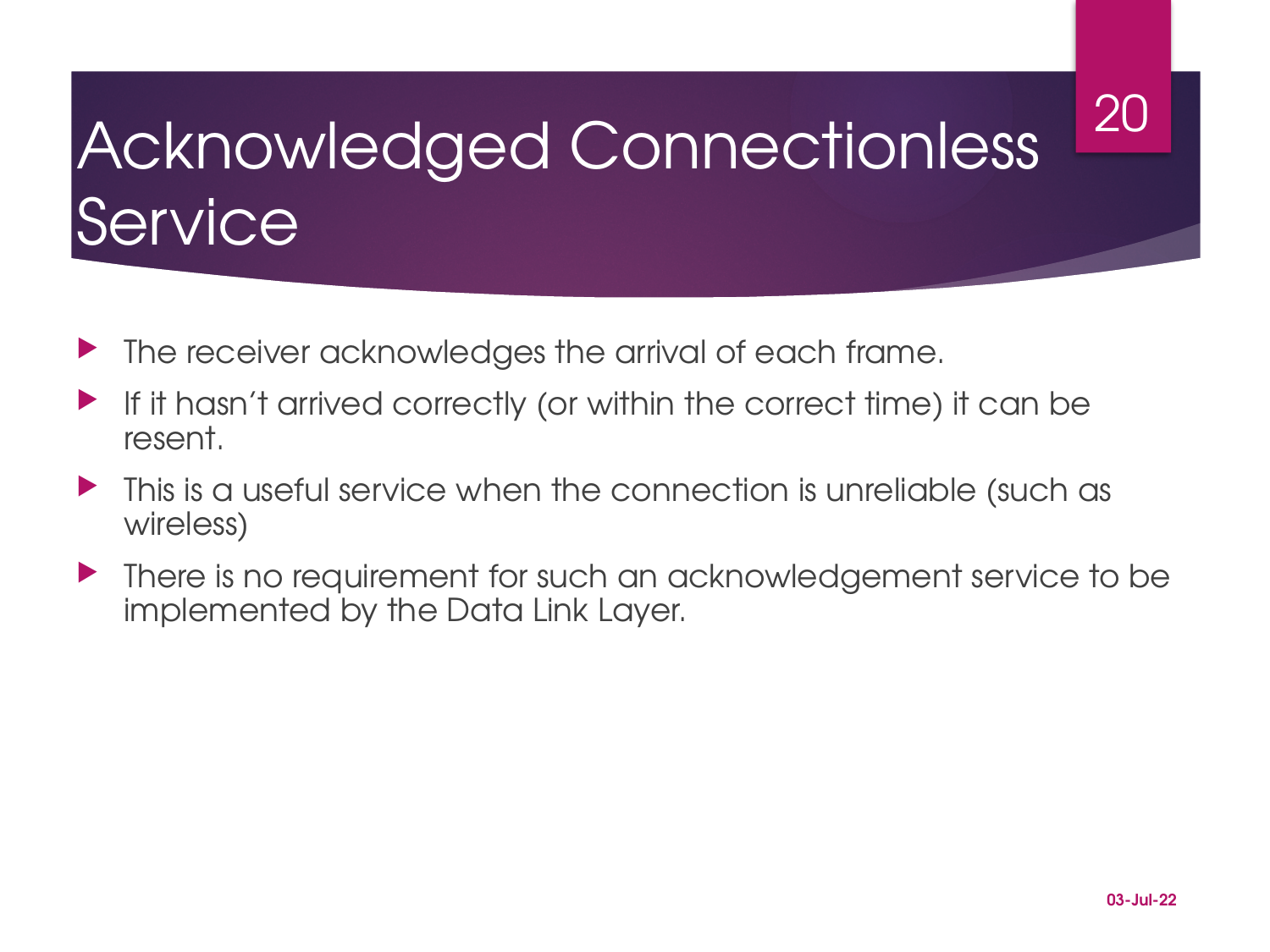

20
# Acknowledged Connectionless Service

The receiver acknowledges the arrival of each frame.
If it hasn’t arrived correctly (or within the correct time) it can be resent.
This is a useful service when the connection is unreliable (such as wireless)‏
There is no requirement for such an acknowledgement service to be implemented by the Data Link Layer.
03-Jul-22